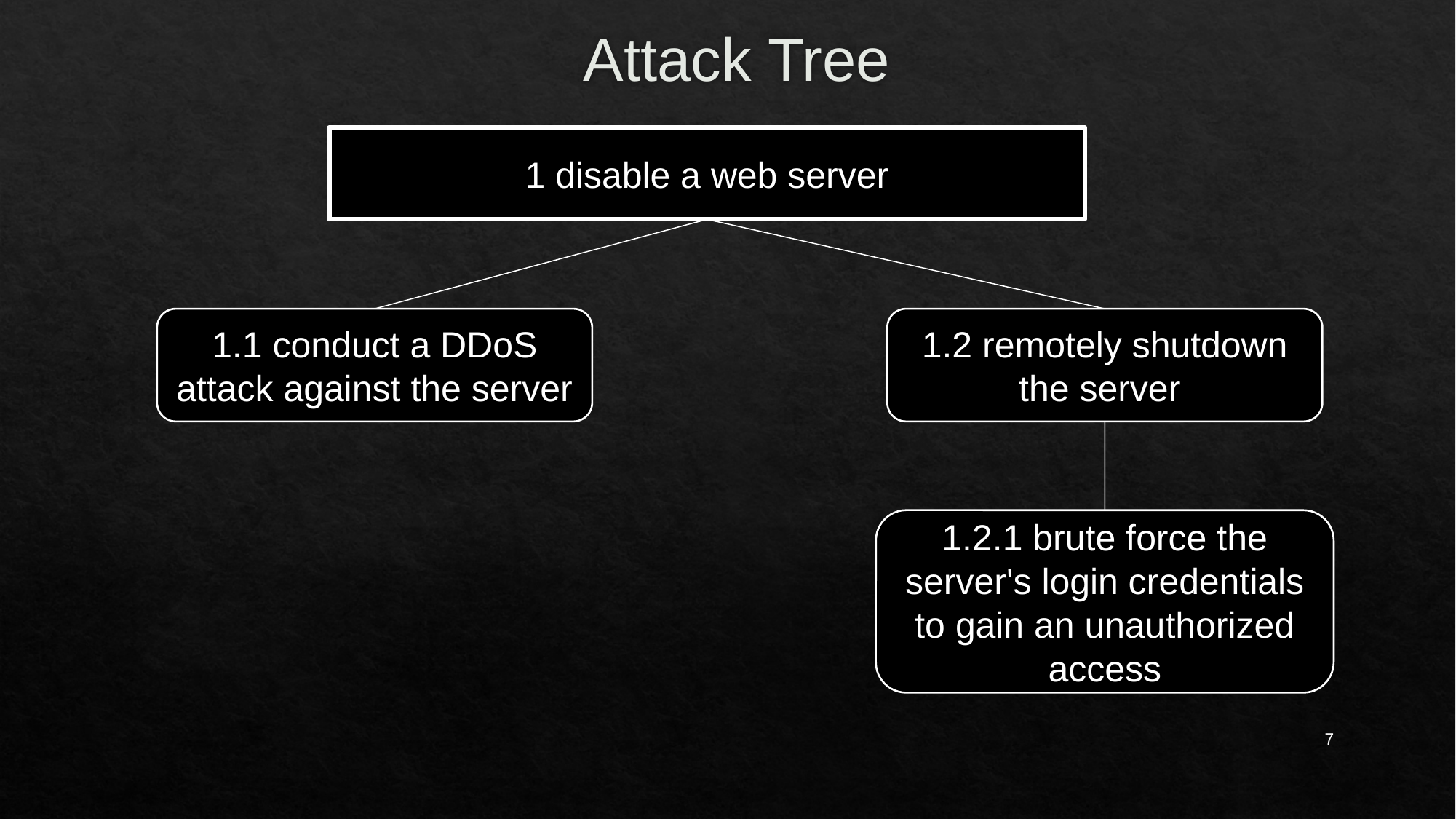

# Attack Tree
1 disable a web server
1.1 conduct a DDoS attack against the server
1.2 remotely shutdown the server
1.2.1 brute force the server's login credentials to gain an unauthorized access
7